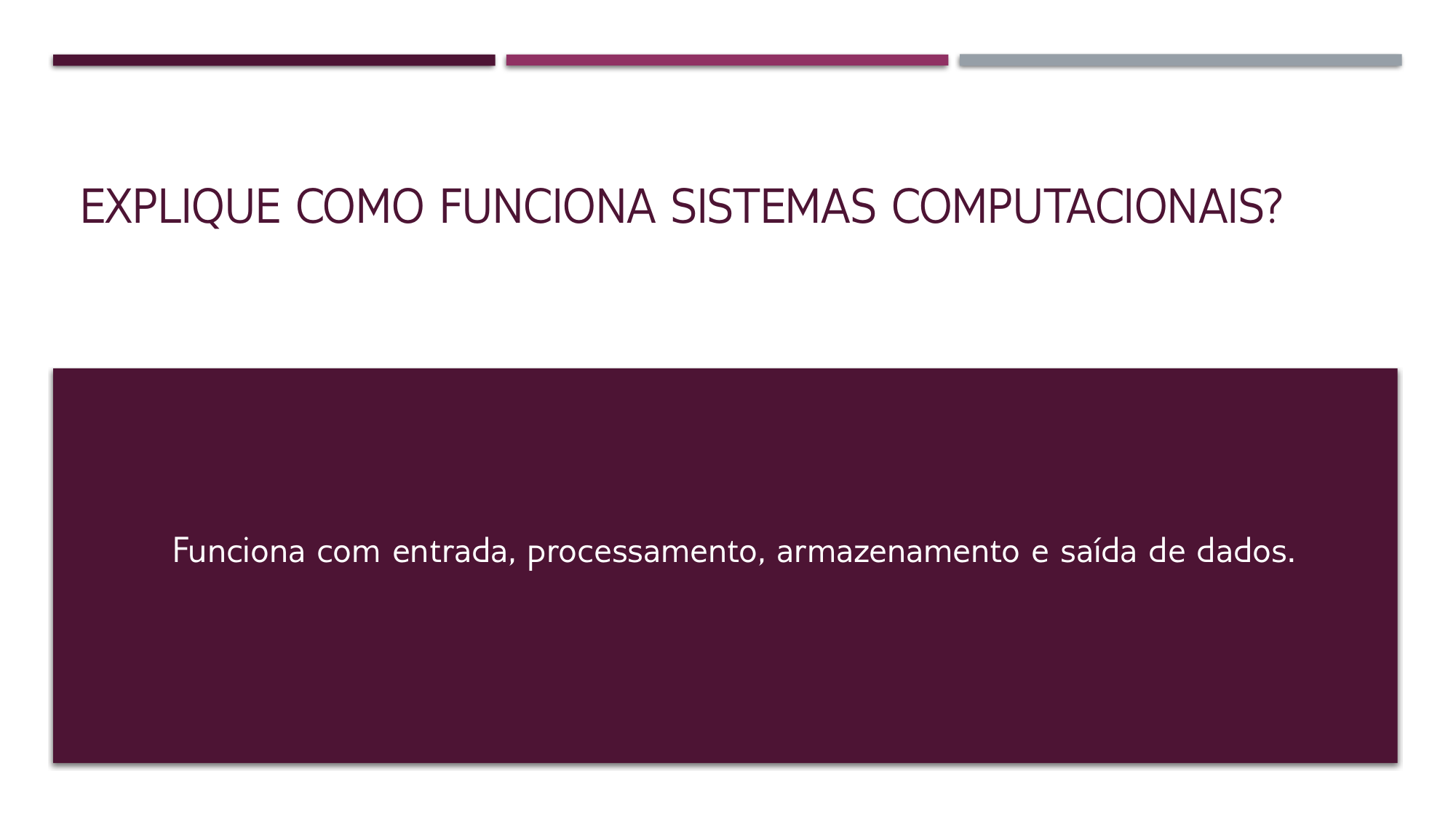

# Explique como funciona sistemas computacionais?
Funciona com entrada, processamento, armazenamento e saída de dados.